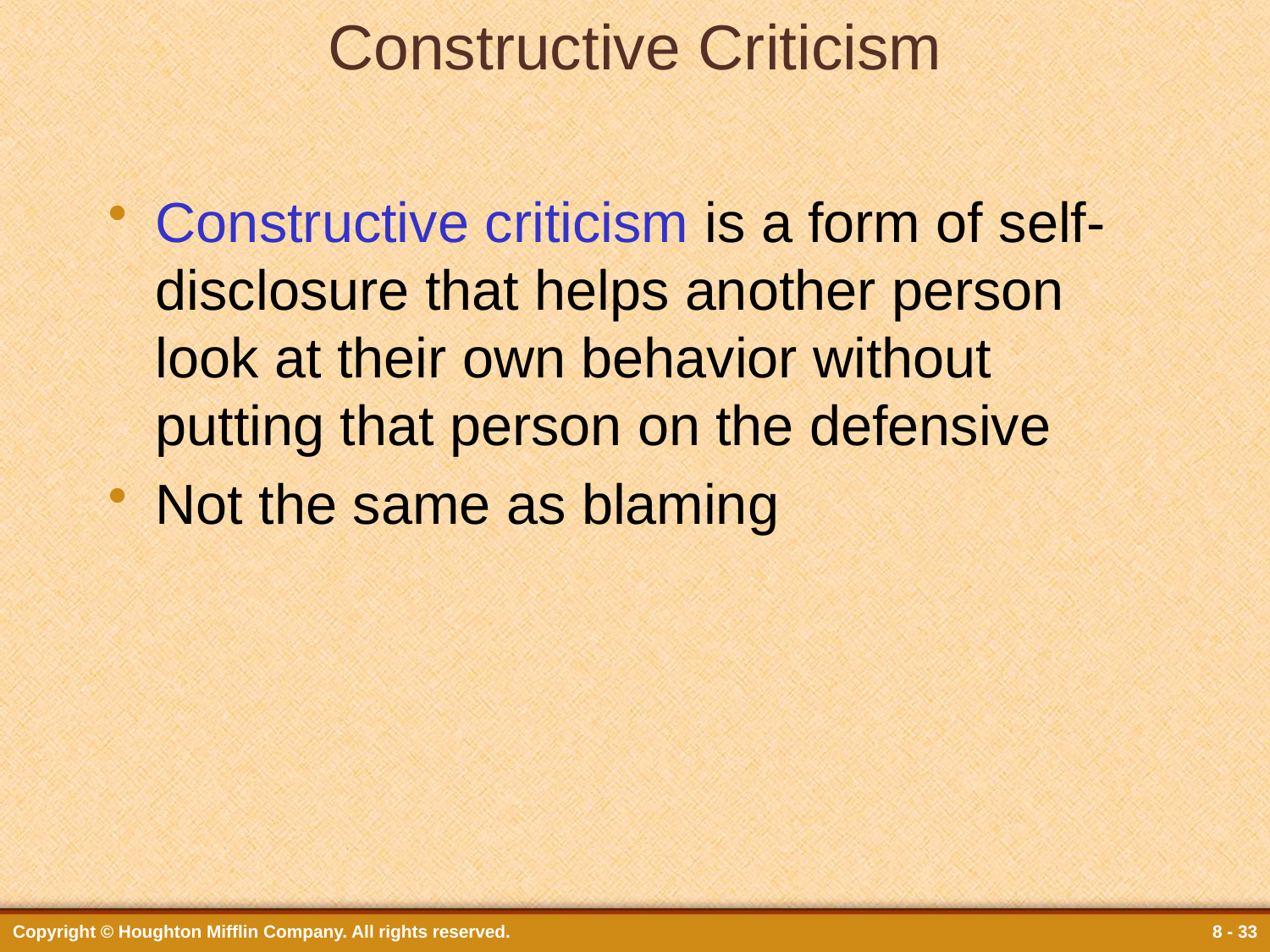

# Constructive Criticism
Constructive criticism is a form of self-disclosure that helps another person look at their own behavior without putting that person on the defensive
Not the same as blaming
Copyright © Houghton Mifflin Company. All rights reserved.
8 - 33